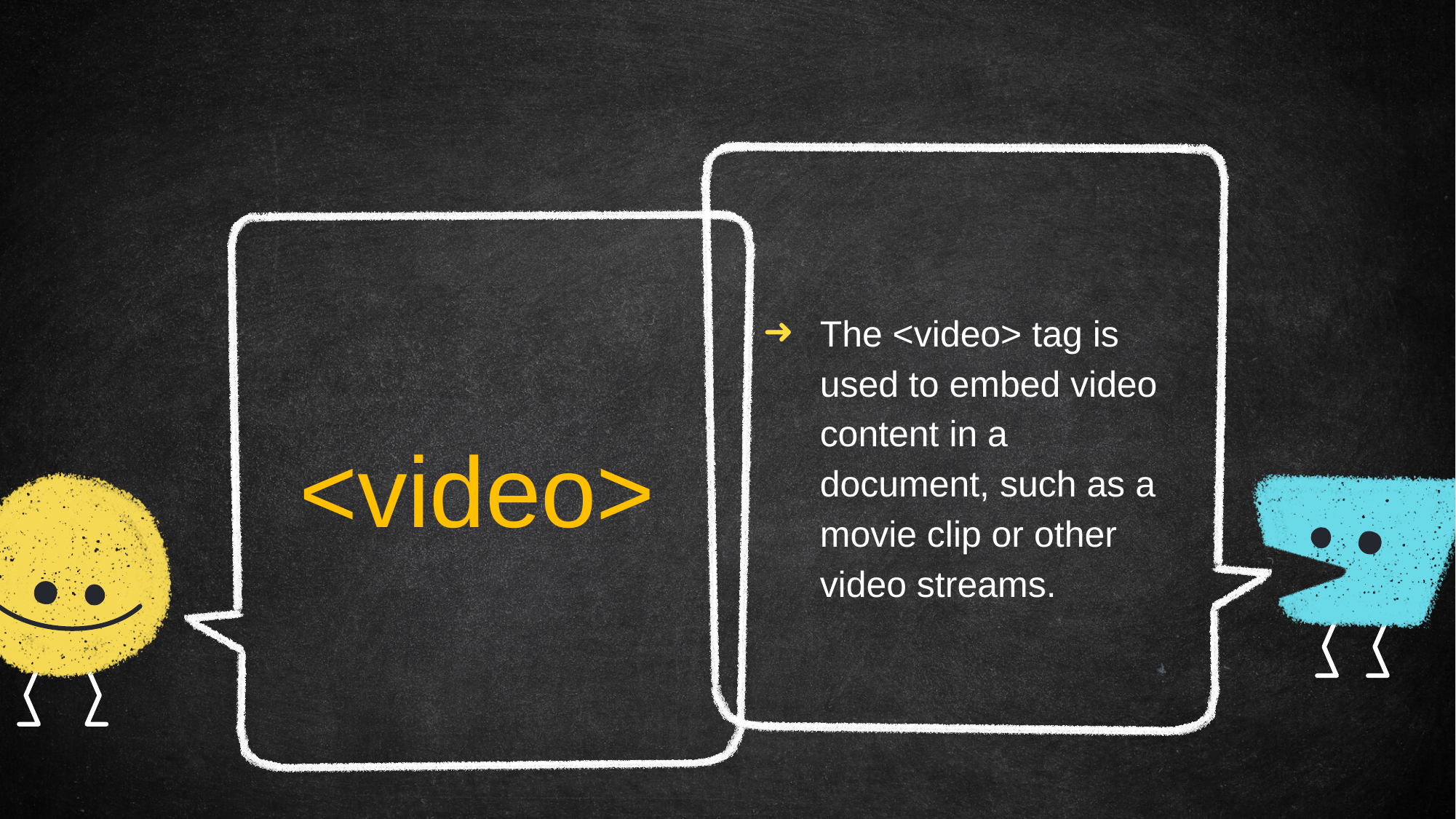

The <video> tag is used to embed video content in a document, such as a movie clip or other video streams.
<video>